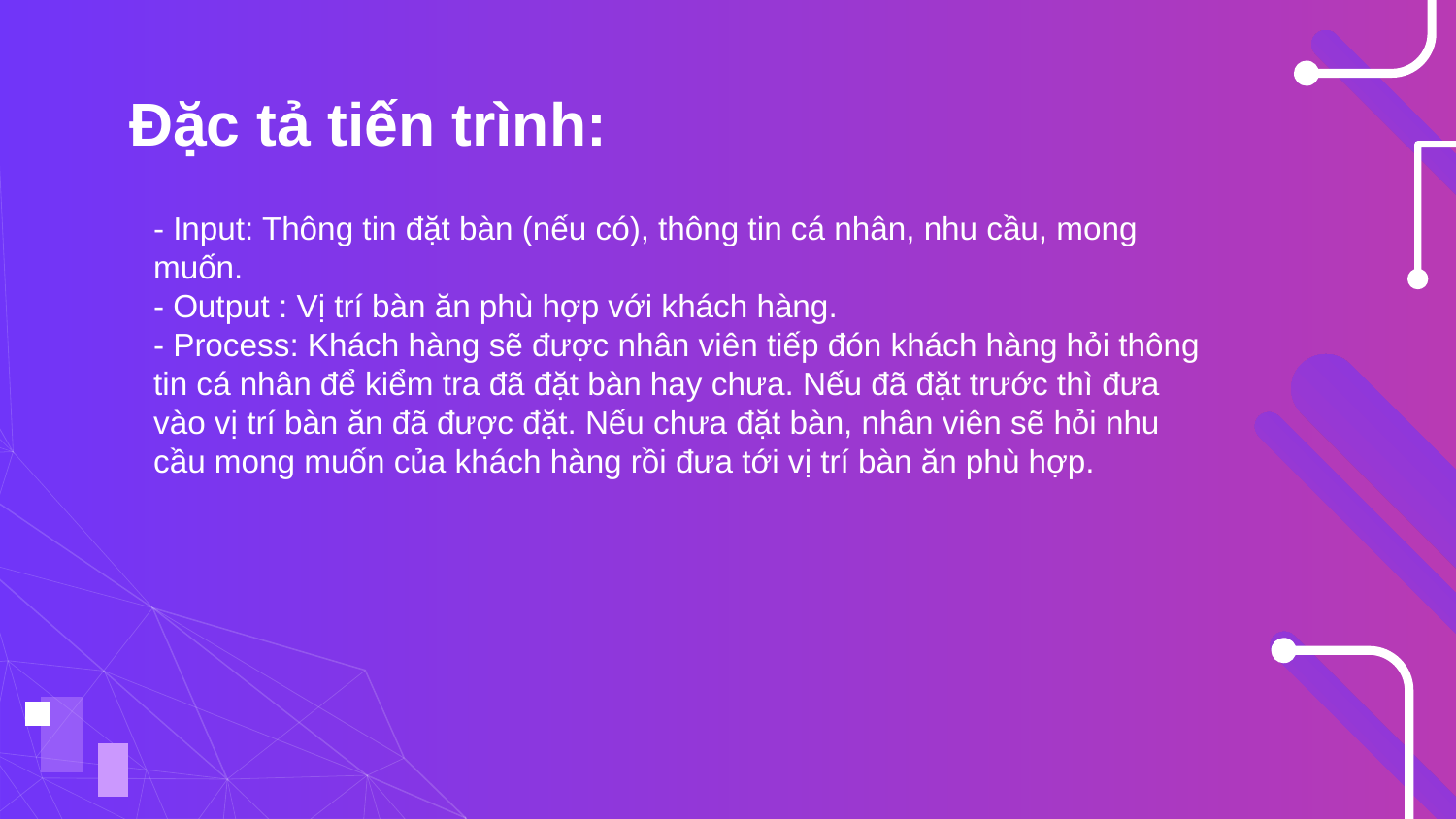

# Đặc tả tiến trình:
- Input: Thông tin đặt bàn (nếu có), thông tin cá nhân, nhu cầu, mong
muốn.
- Output : Vị trí bàn ăn phù hợp với khách hàng.
- Process: Khách hàng sẽ được nhân viên tiếp đón khách hàng hỏi thông
tin cá nhân để kiểm tra đã đặt bàn hay chưa. Nếu đã đặt trước thì đưa
vào vị trí bàn ăn đã được đặt. Nếu chưa đặt bàn, nhân viên sẽ hỏi nhu
cầu mong muốn của khách hàng rồi đưa tới vị trí bàn ăn phù hợp.